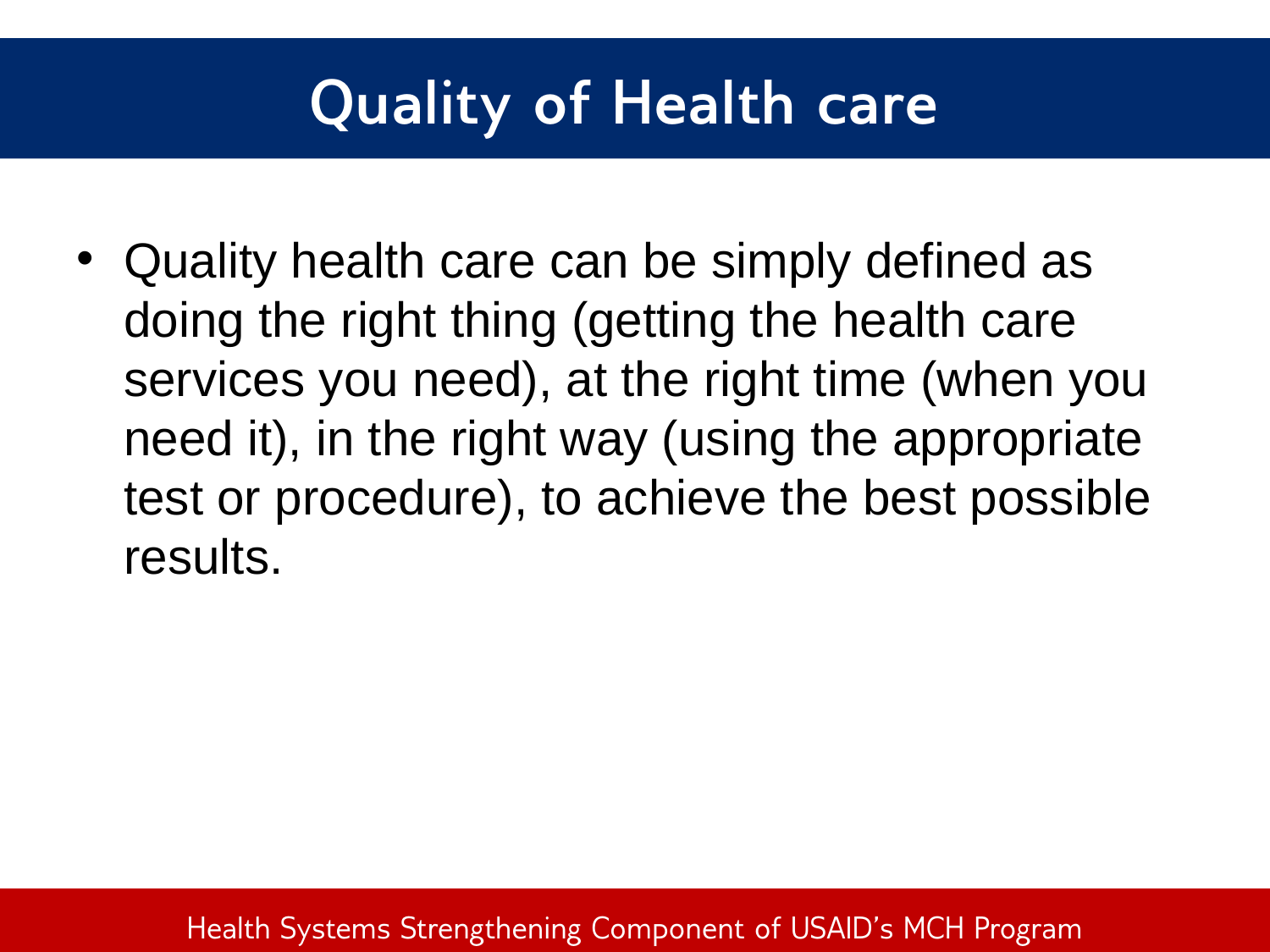

# Quality of Health care
Quality health care can be simply defined as doing the right thing (getting the health care services you need), at the right time (when you need it), in the right way (using the appropriate test or procedure), to achieve the best possible results.